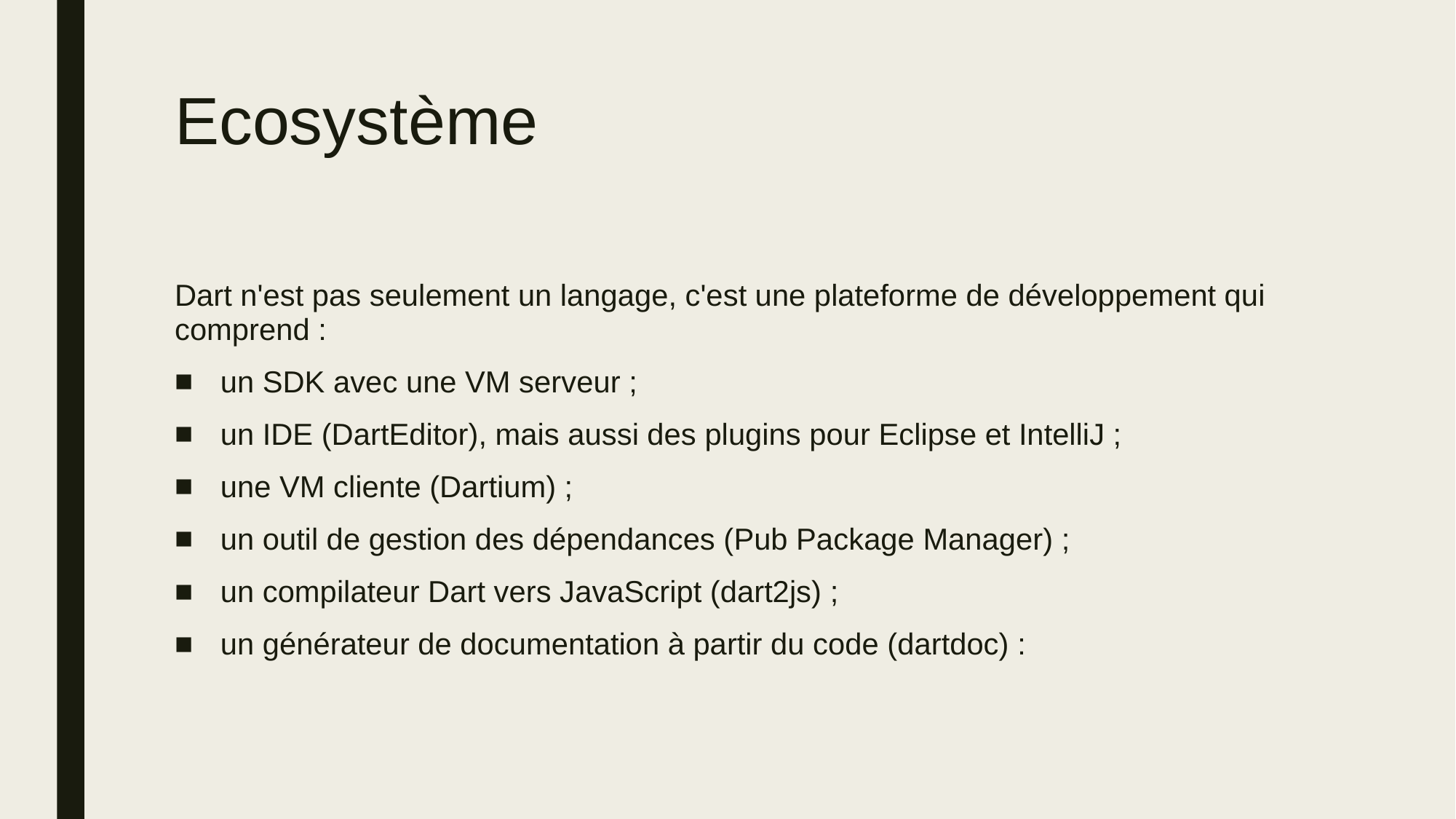

# Ecosystème
Dart n'est pas seulement un langage, c'est une plateforme de développement qui comprend :
un SDK avec une VM serveur ;
un IDE (DartEditor), mais aussi des plugins pour Eclipse et IntelliJ ;
une VM cliente (Dartium) ;
un outil de gestion des dépendances (Pub Package Manager) ;
un compilateur Dart vers JavaScript (dart2js) ;
un générateur de documentation à partir du code (dartdoc) :